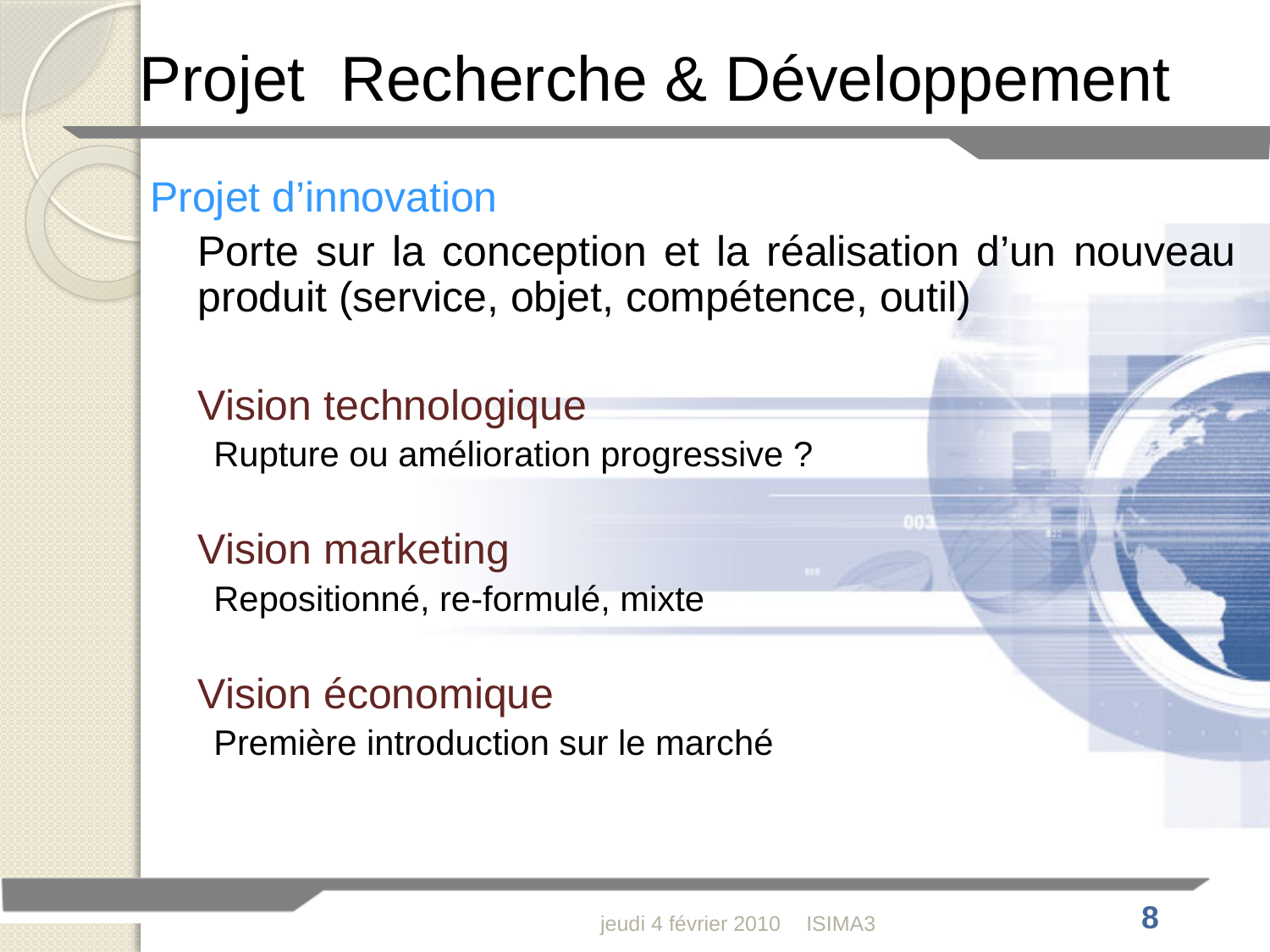

Projet  Recherche & Développement
Projet d’innovation
	Porte sur la conception et la réalisation d’un nouveau produit (service, objet, compétence, outil)

	Vision technologique
Rupture ou amélioration progressive ?

	Vision marketing
Repositionné, re-formulé, mixte

	Vision économique
Première introduction sur le marché

jeudi 4 février 2010
ISIMA3